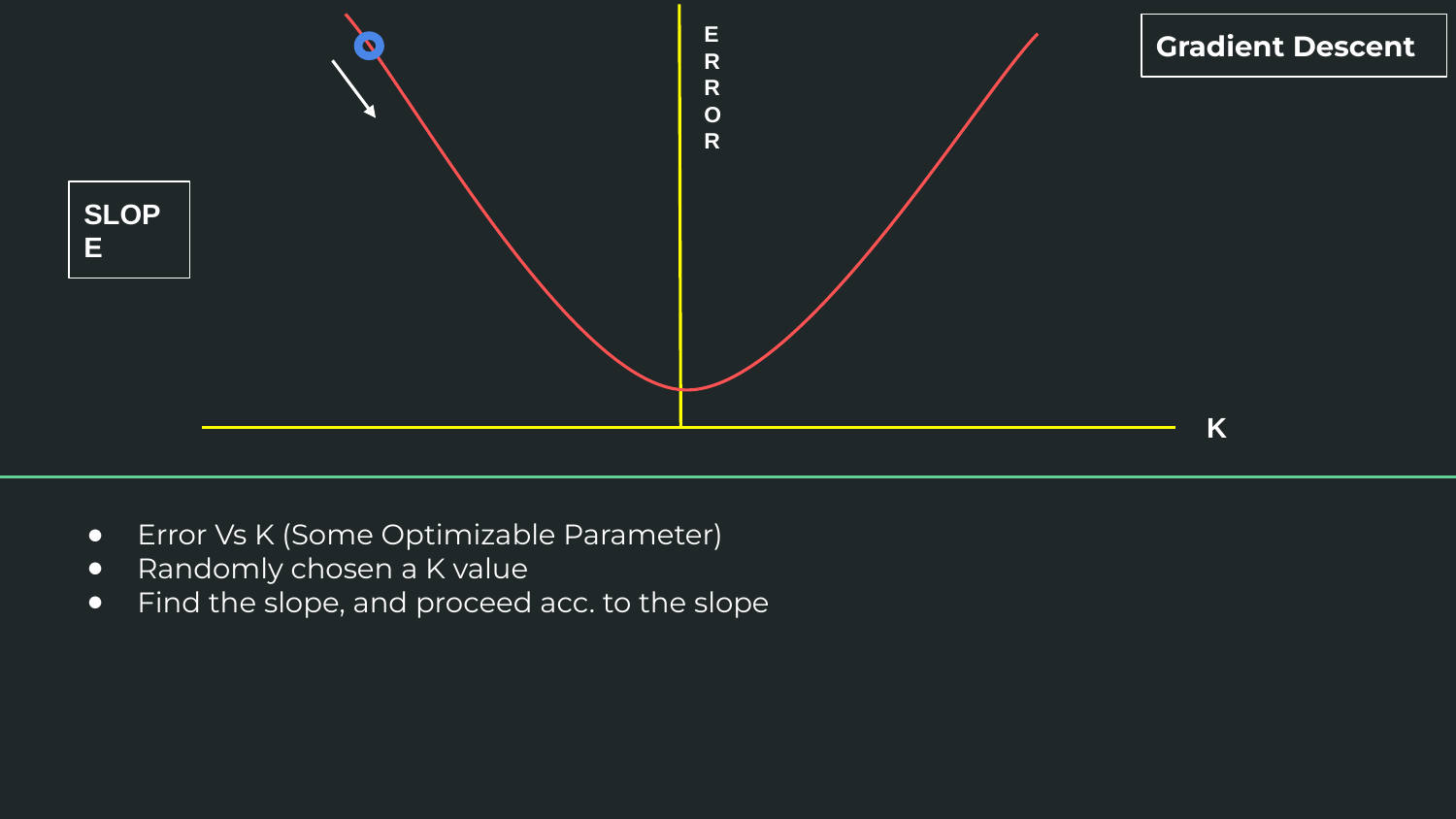

ERROR

Gradient Descent

SLOPE
K
Error Vs K (Some Optimizable Parameter)
Randomly chosen a K value
Find the slope, and proceed acc. to the slope